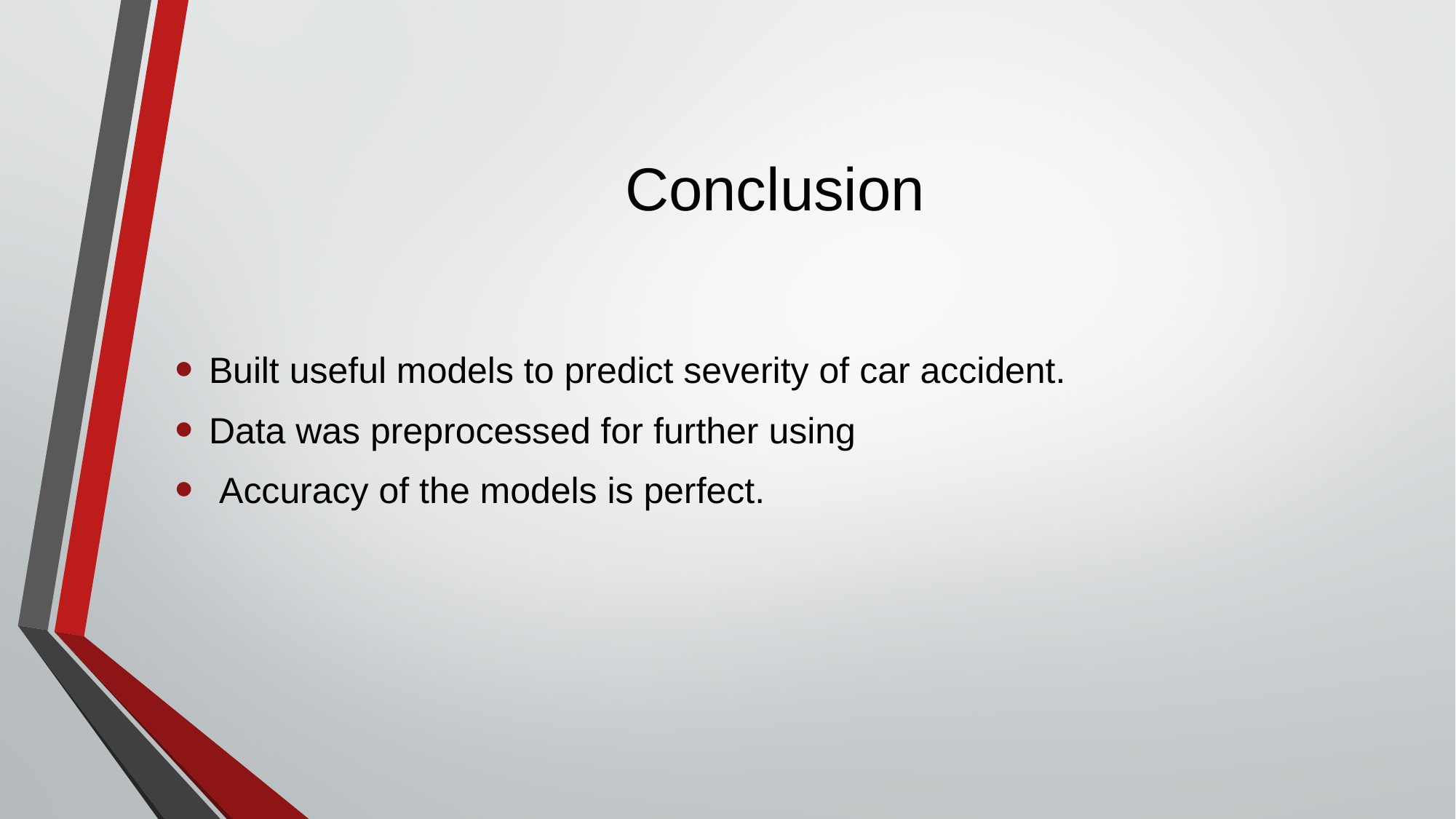

# Conclusion
Built useful models to predict severity of car accident.
Data was preprocessed for further using
 Accuracy of the models is perfect.